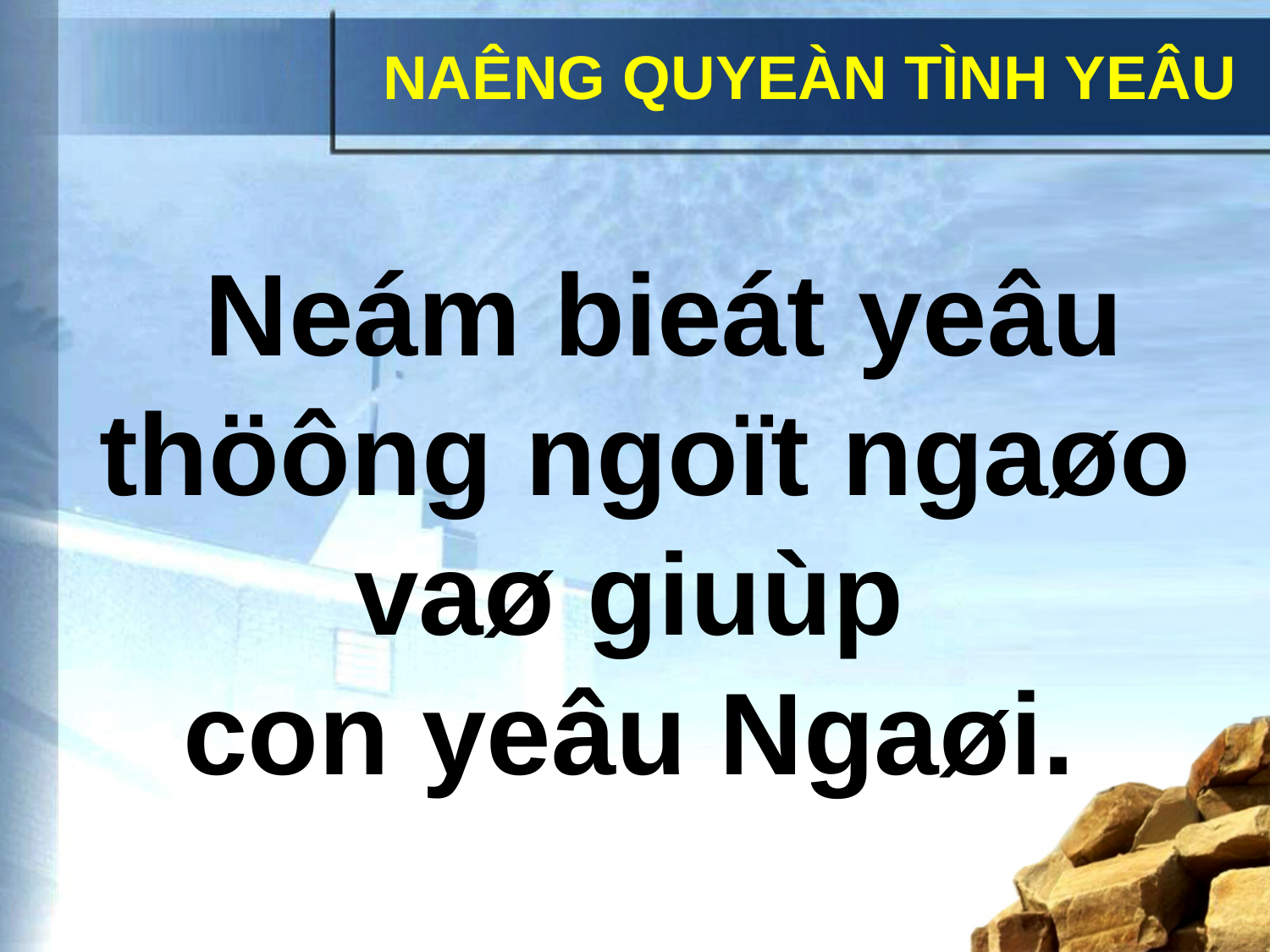

NAÊNG QUYEÀN TÌNH YEÂU
Neám bieát yeâu thöông ngoït ngaøo vaø giuùp
con yeâu Ngaøi.